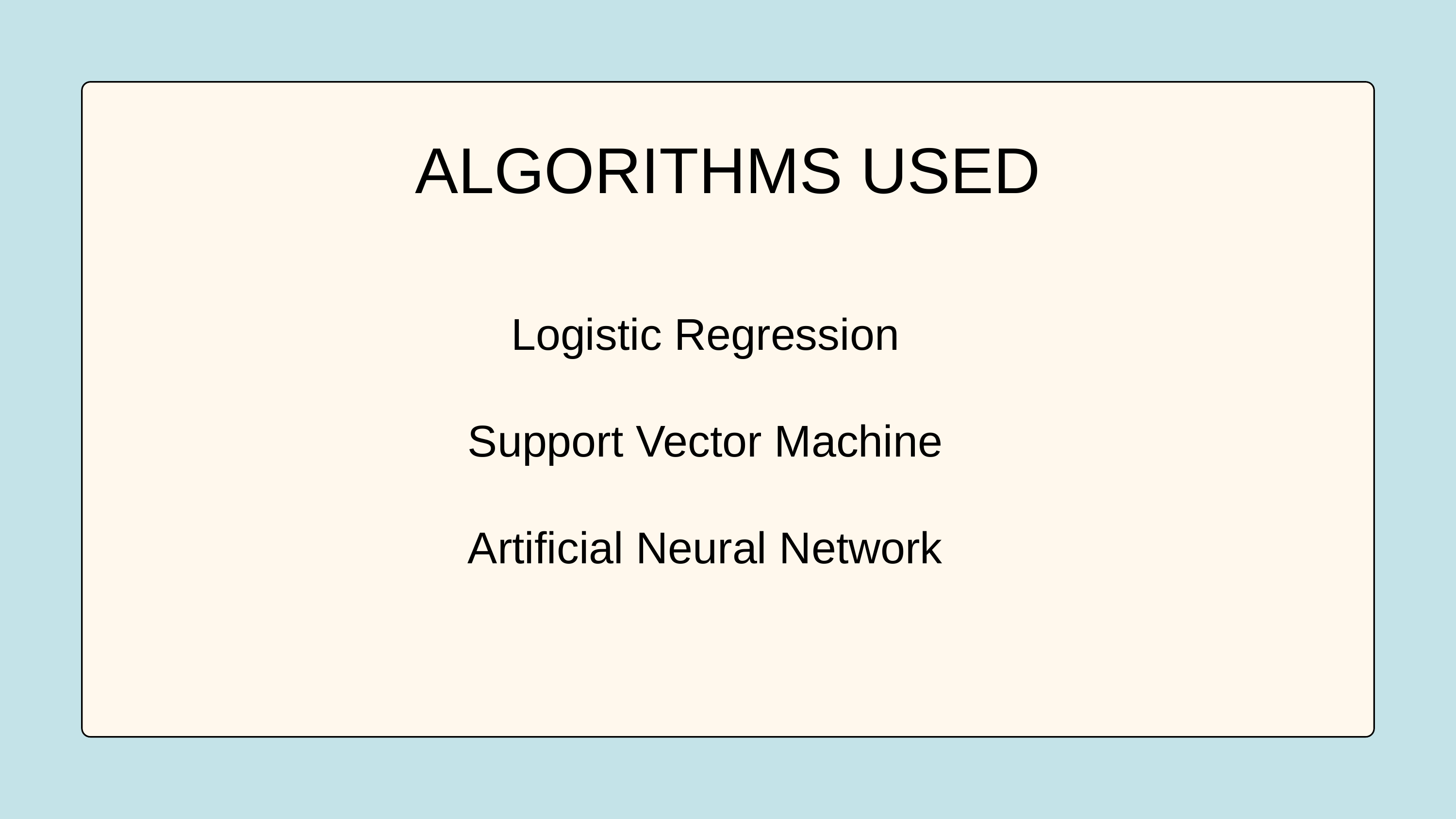

ALGORITHMS USED
Logistic Regression

Support Vector Machine

Artificial Neural Network